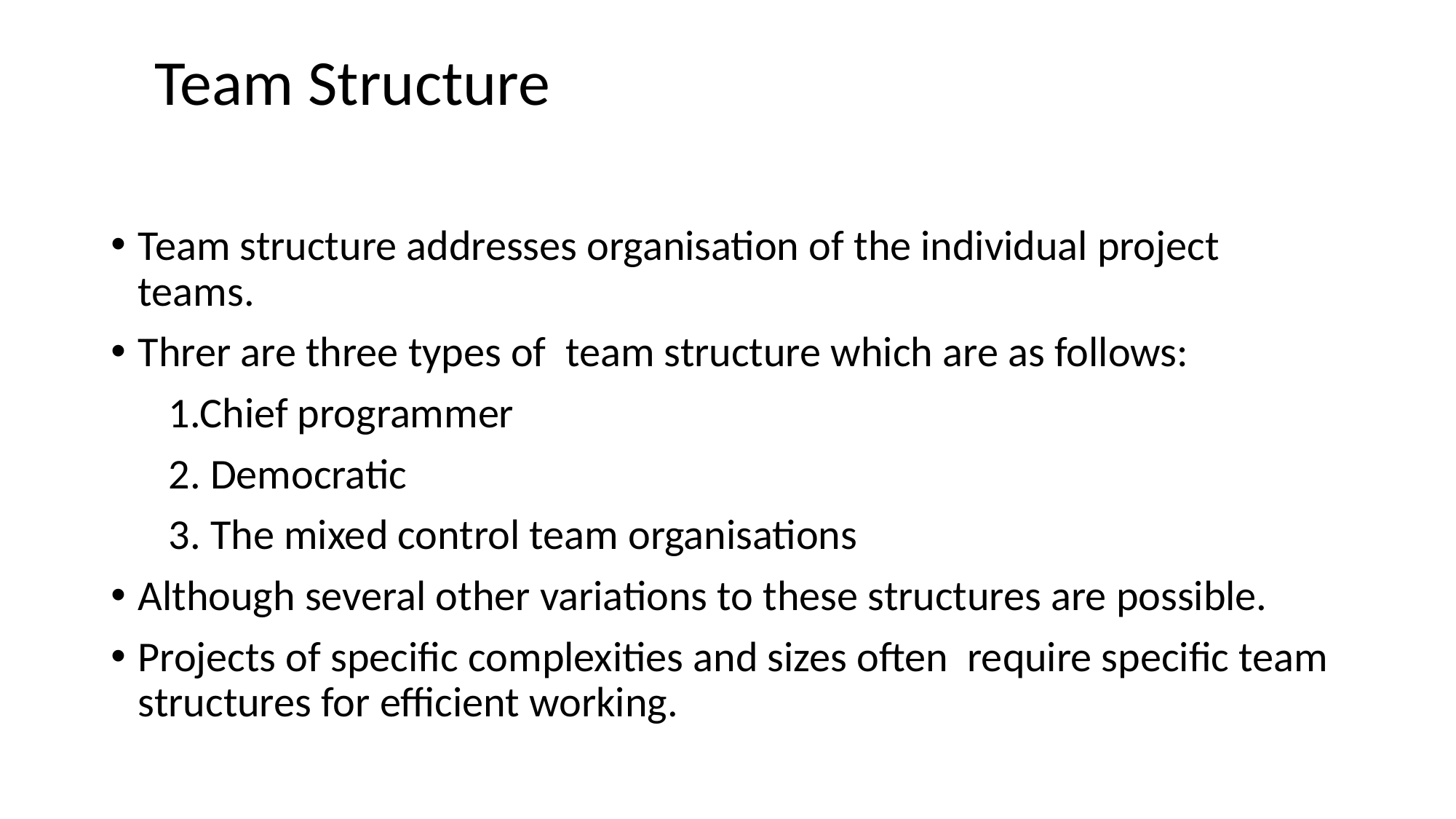

# Team Structure
Team structure addresses organisation of the individual project teams.
Threr are three types of  team structure which are as follows:
      1.Chief programmer
      2. Democratic
      3. The mixed control team organisations
Although several other variations to these structures are possible.
Projects of specific complexities and sizes often  require specific team structures for efficient working.